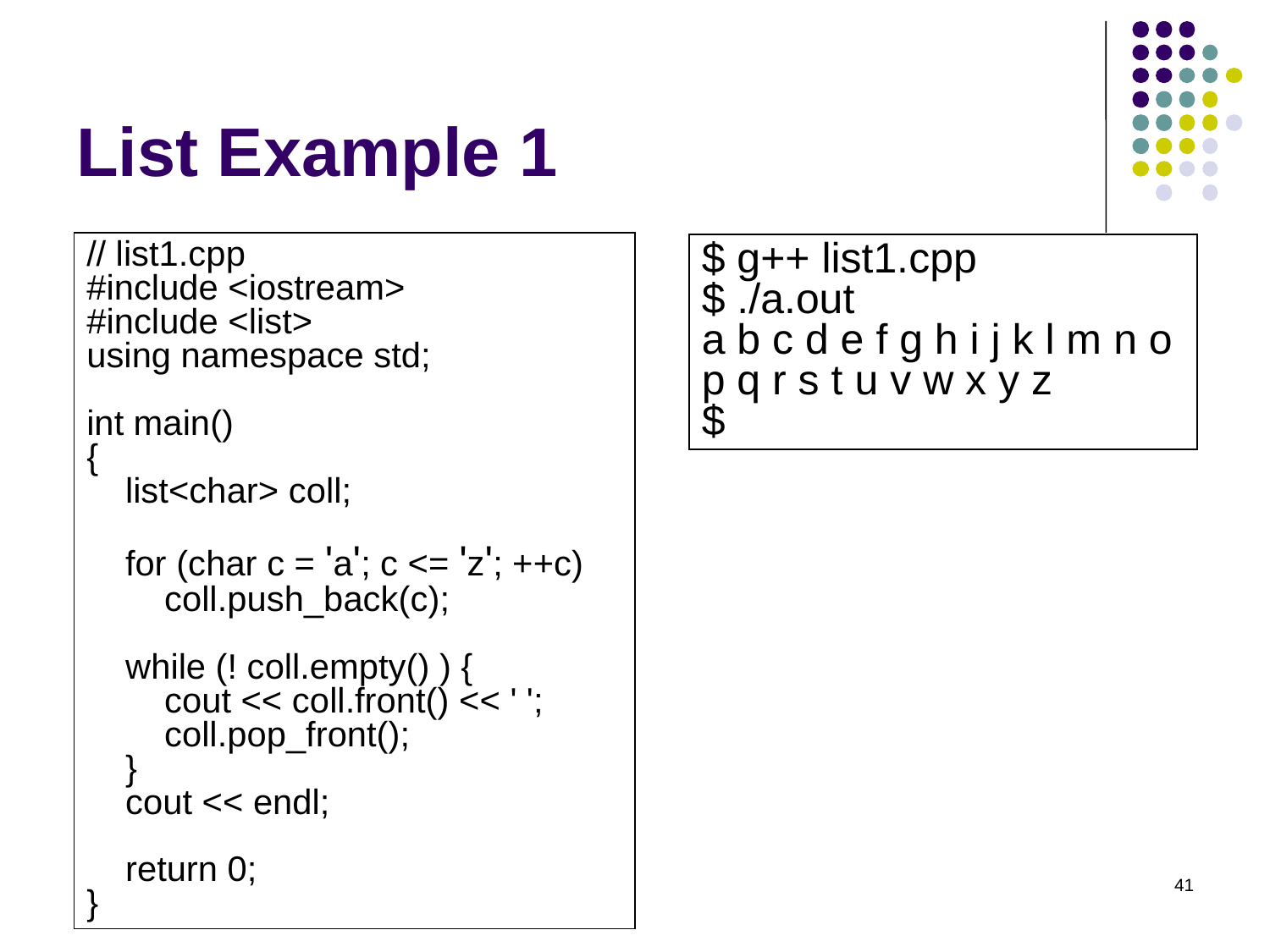

# List Example 1
// list1.cpp
#include <iostream>
#include <list>
using namespace std;

int main()
{
    list<char> coll;

    for (char c = 'a'; c <= 'z'; ++c)
        coll.push_back(c);

    while (! coll.empty() ) {
        cout << coll.front() << ' ';
        coll.pop_front();
    }
    cout << endl;

    return 0;
}
$ g++ list1.cpp
$ ./a.out
a b c d e f g h i j k l m n o p q r s t u v w x y z
$
41